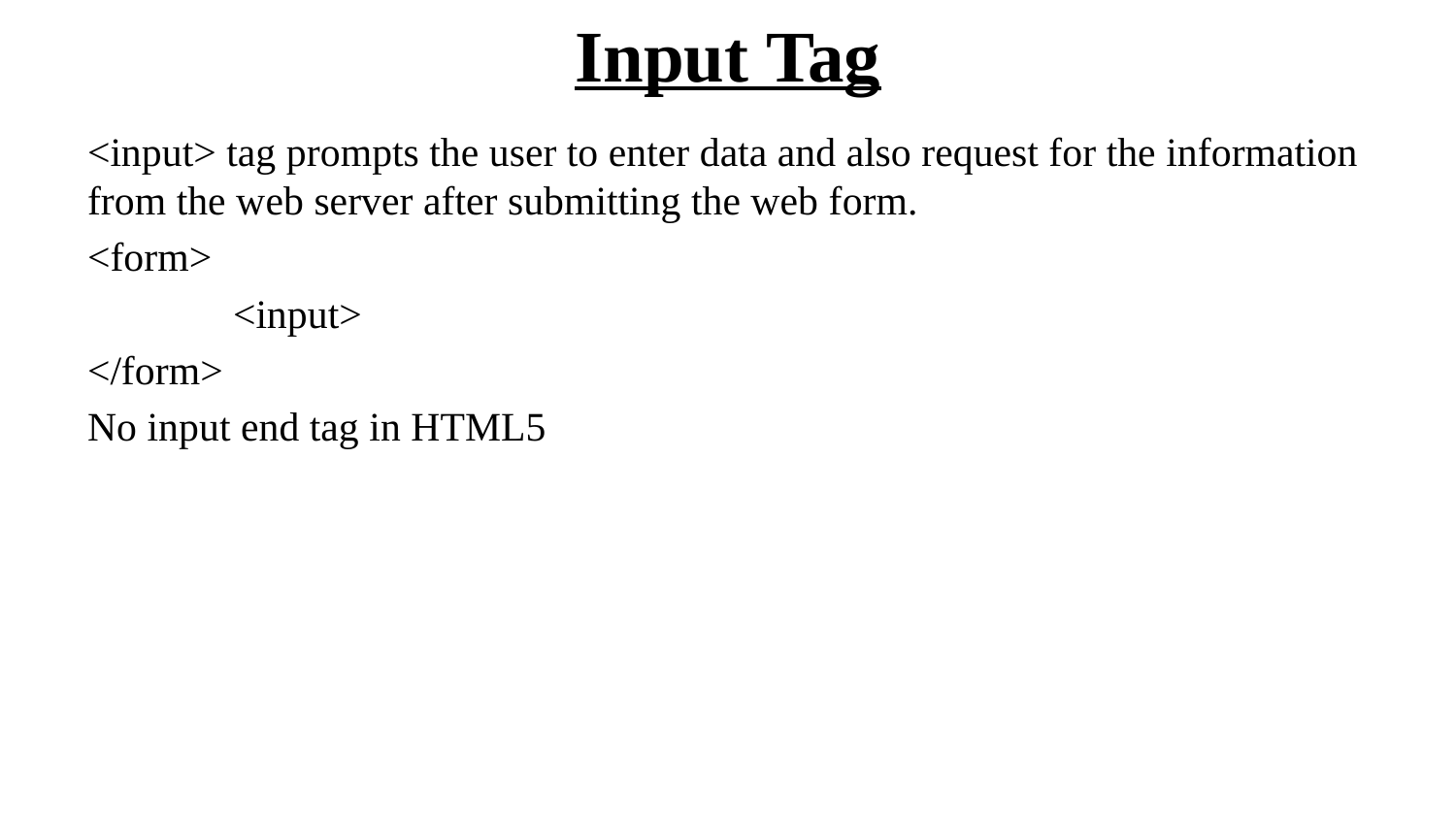

# Input Tag
<input> tag prompts the user to enter data and also request for the information from the web server after submitting the web form.
<form>
	<input>
</form>
No input end tag in HTML5